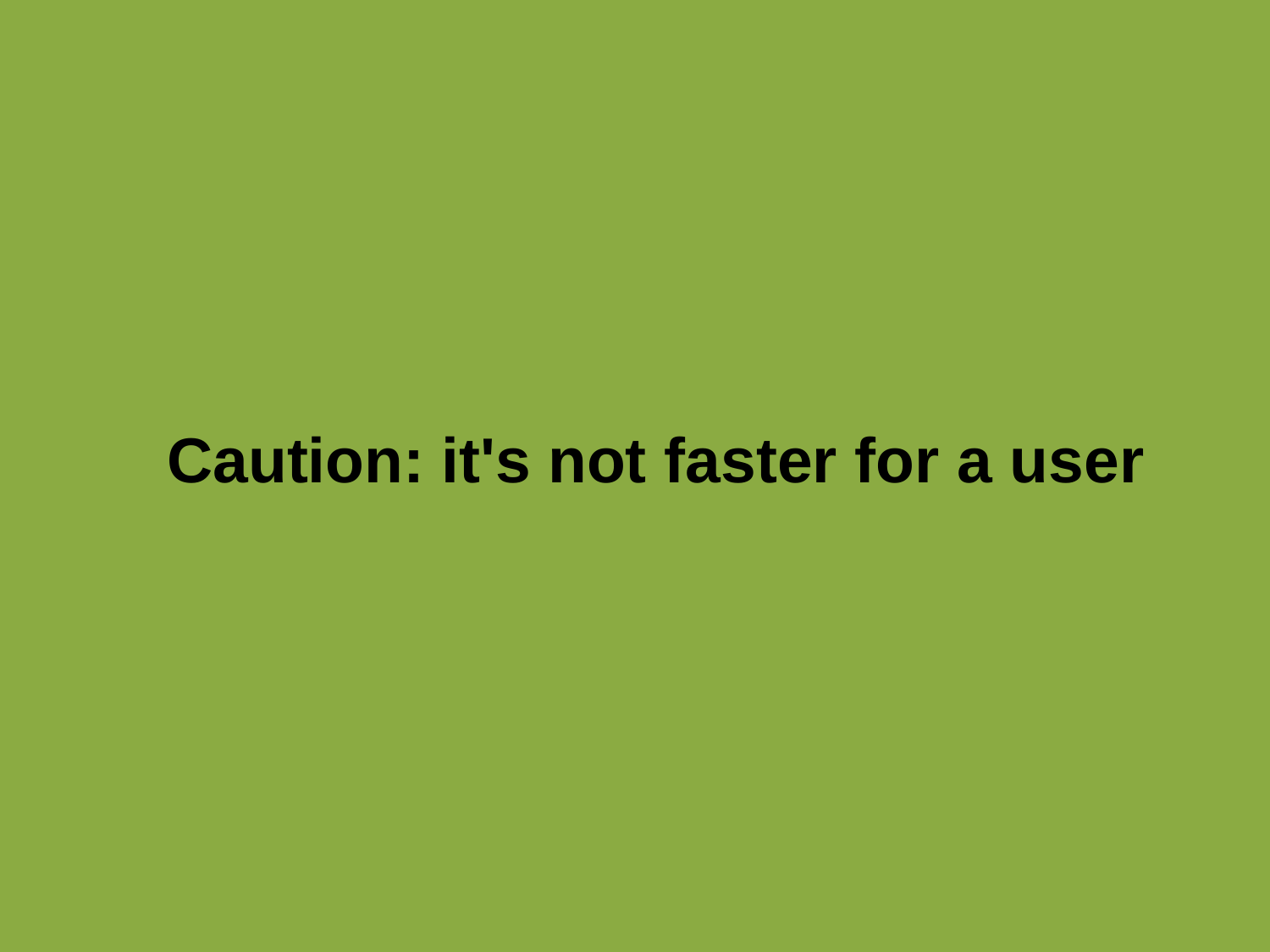

# Caution: it's not faster for a user